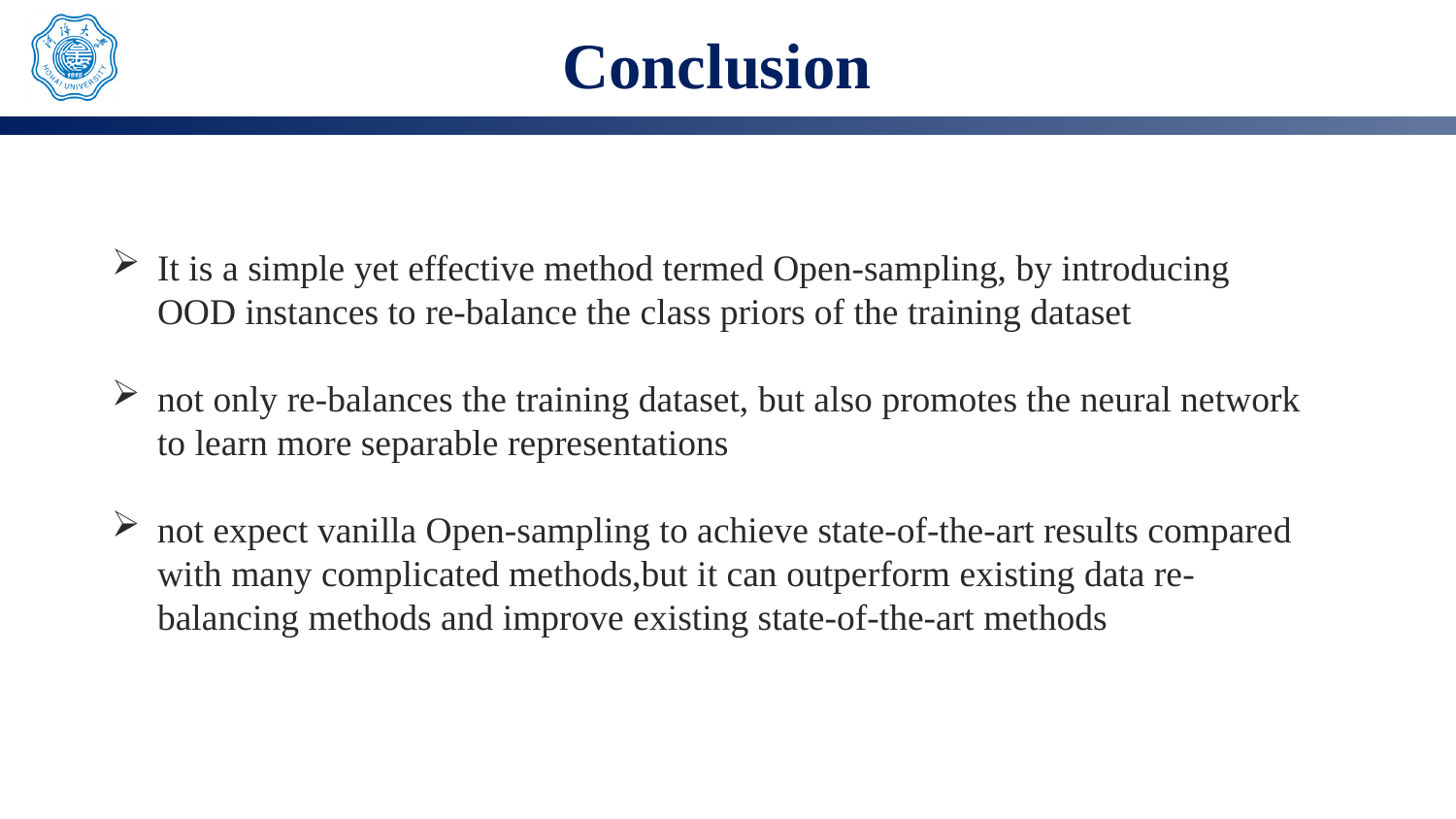

# Conclusion
It is a simple yet effective method termed Open-sampling, by introducing OOD instances to re-balance the class priors of the training dataset

not only re-balances the training dataset, but also promotes the neural network to learn more separable representations

not expect vanilla Open-sampling to achieve state-of-the-art results compared with many complicated methods,but it can outperform existing data re-balancing methods and improve existing state-of-the-art methods